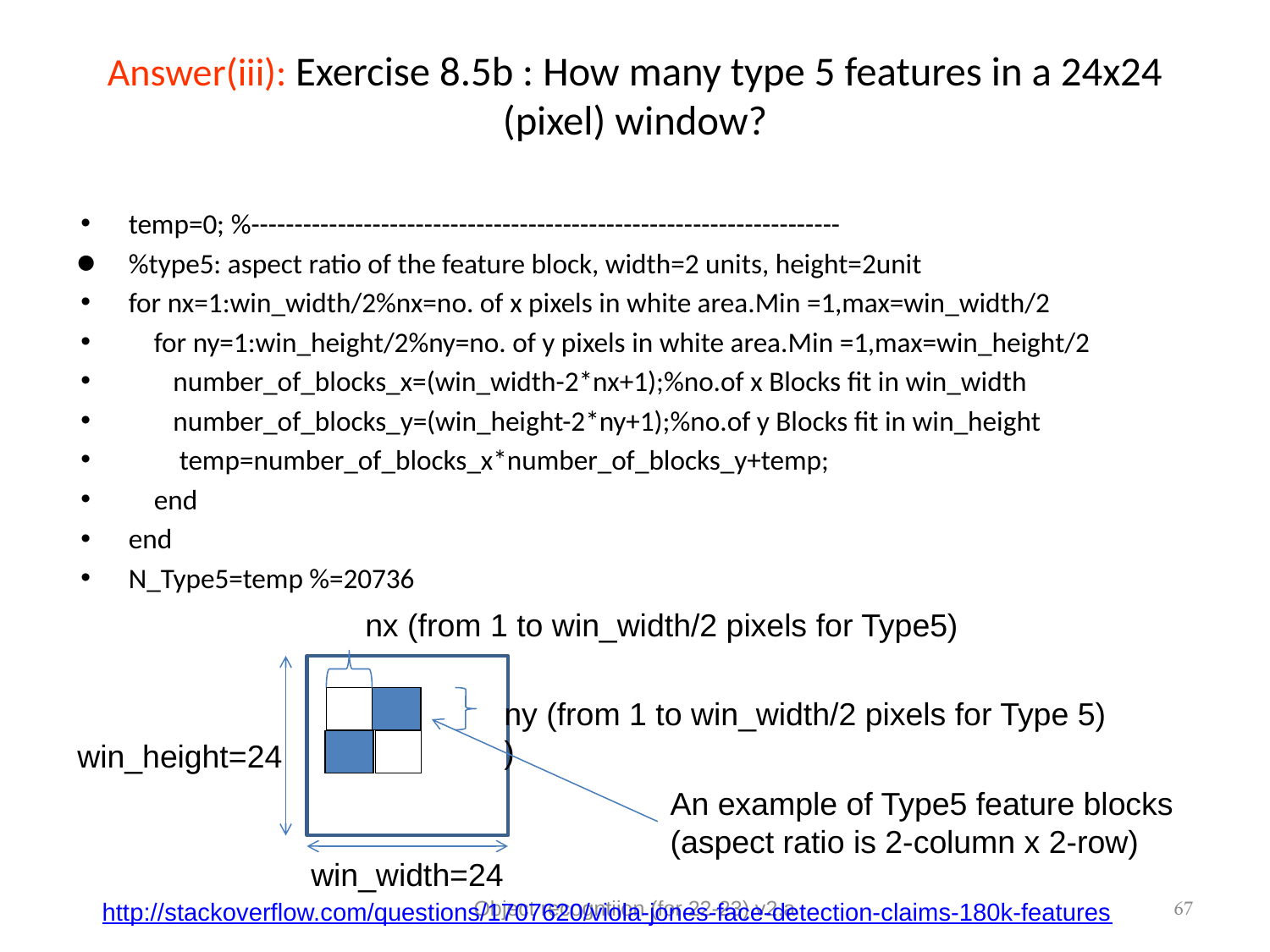

# Answer(iii): Exercise 8.5b : How many type 5 features in a 24x24 (pixel) window?
temp=0; %--------------------------------------------------------------------
%type5: aspect ratio of the feature block, width=2 units, height=2unit
for nx=1:win_width/2%nx=no. of x pixels in white area.Min =1,max=win_width/2
    for ny=1:win_height/2%ny=no. of y pixels in white area.Min =1,max=win_height/2
       number_of_blocks_x=(win_width-2*nx+1);%no.of x Blocks fit in win_width
       number_of_blocks_y=(win_height-2*ny+1);%no.of y Blocks fit in win_height
        temp=number_of_blocks_x*number_of_blocks_y+temp;
    end
end
N_Type5=temp %=20736

nx (from 1 to win_width/2 pixels for Type5)

ny (from 1 to win_width/2 pixels for Type 5)
)
win_height=24

An example of Type5 feature blocks
(aspect ratio is 2-column x 2-row)
win_width=24
Object recogntiion (for 22-23) v2.a
67
http://stackoverflow.com/questions/1707620/viola-jones-face-detection-claims-180k-features